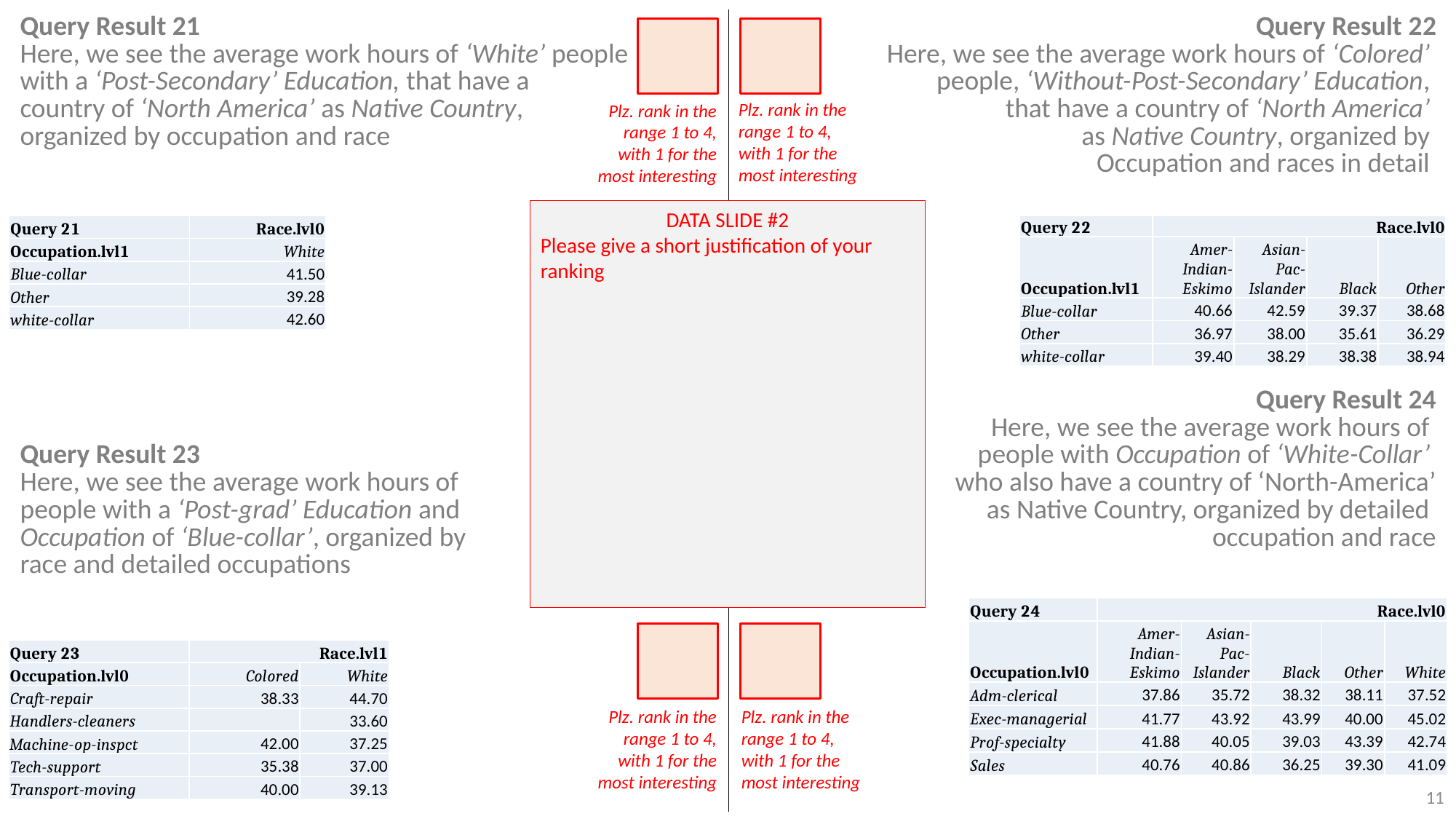

| Query Result 21 Here, we see the average work hours of ‘White’ people with a ‘Post-Secondary’ Education, that have a country of ‘North America’ as Native Country, organized by occupation and race | Query Result 22 Here, we see the average work hours of ‘Colored’ people, ‘Without-Post-Secondary’ Education, that have a country of ‘North America’ as Native Country, organized by Occupation and races in detail |
| --- | --- |
| Query Result 23 Here, we see the average work hours of people with a ‘Post-grad’ Education and Occupation of ‘Blue-collar’, organized by race and detailed occupations | Query Result 24 Here, we see the average work hours of people with Occupation of ‘White-Collar’ who also have a country of ‘North-America’ as Native Country, organized by detailed occupation and race |
|  |  |

Plz. rank in the range 1 to 4, with 1 for the most interesting
Plz. rank in the range 1 to 4, with 1 for the most interesting
DATA SLIDE #2
Please give a short justification of your ranking
| Query 21 | Race.lvl0 |
| --- | --- |
| Occupation.lvl1 | White |
| Blue-collar | 41.50 |
| Other | 39.28 |
| white-collar | 42.60 |
| Query 22 | Race.lvl0 |  |  |  |
| --- | --- | --- | --- | --- |
| Occupation.lvl1 | Amer-Indian-Eskimo | Asian-Pac-Islander | Black | Other |
| Blue-collar | 40.66 | 42.59 | 39.37 | 38.68 |
| Other | 36.97 | 38.00 | 35.61 | 36.29 |
| white-collar | 39.40 | 38.29 | 38.38 | 38.94 |
| Query 24 | Race.lvl0 |  |  |  |  |
| --- | --- | --- | --- | --- | --- |
| Occupation.lvl0 | Amer-Indian-Eskimo | Asian-Pac-Islander | Black | Other | White |
| Adm-clerical | 37.86 | 35.72 | 38.32 | 38.11 | 37.52 |
| Exec-managerial | 41.77 | 43.92 | 43.99 | 40.00 | 45.02 |
| Prof-specialty | 41.88 | 40.05 | 39.03 | 43.39 | 42.74 |
| Sales | 40.76 | 40.86 | 36.25 | 39.30 | 41.09 |

| Query 23 | Race.lvl1 |  |
| --- | --- | --- |
| Occupation.lvl0 | Colored | White |
| Craft-repair | 38.33 | 44.70 |
| Handlers-cleaners |  | 33.60 |
| Machine-op-inspct | 42.00 | 37.25 |
| Tech-support | 35.38 | 37.00 |
| Transport-moving | 40.00 | 39.13 |
Plz. rank in the range 1 to 4, with 1 for the most interesting
Plz. rank in the range 1 to 4, with 1 for the most interesting
11